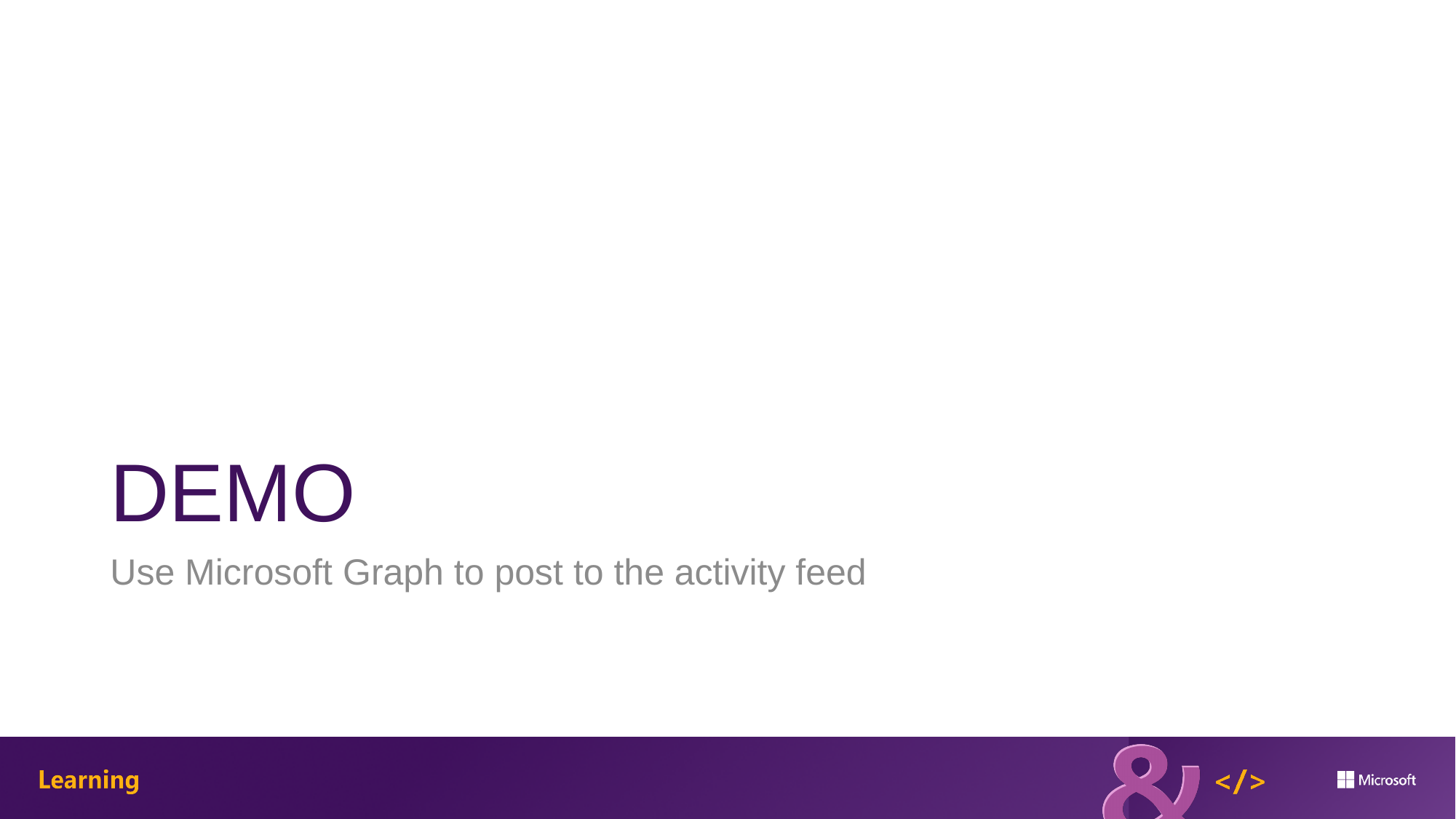

# DEMO
Use Microsoft Graph to post to the activity feed